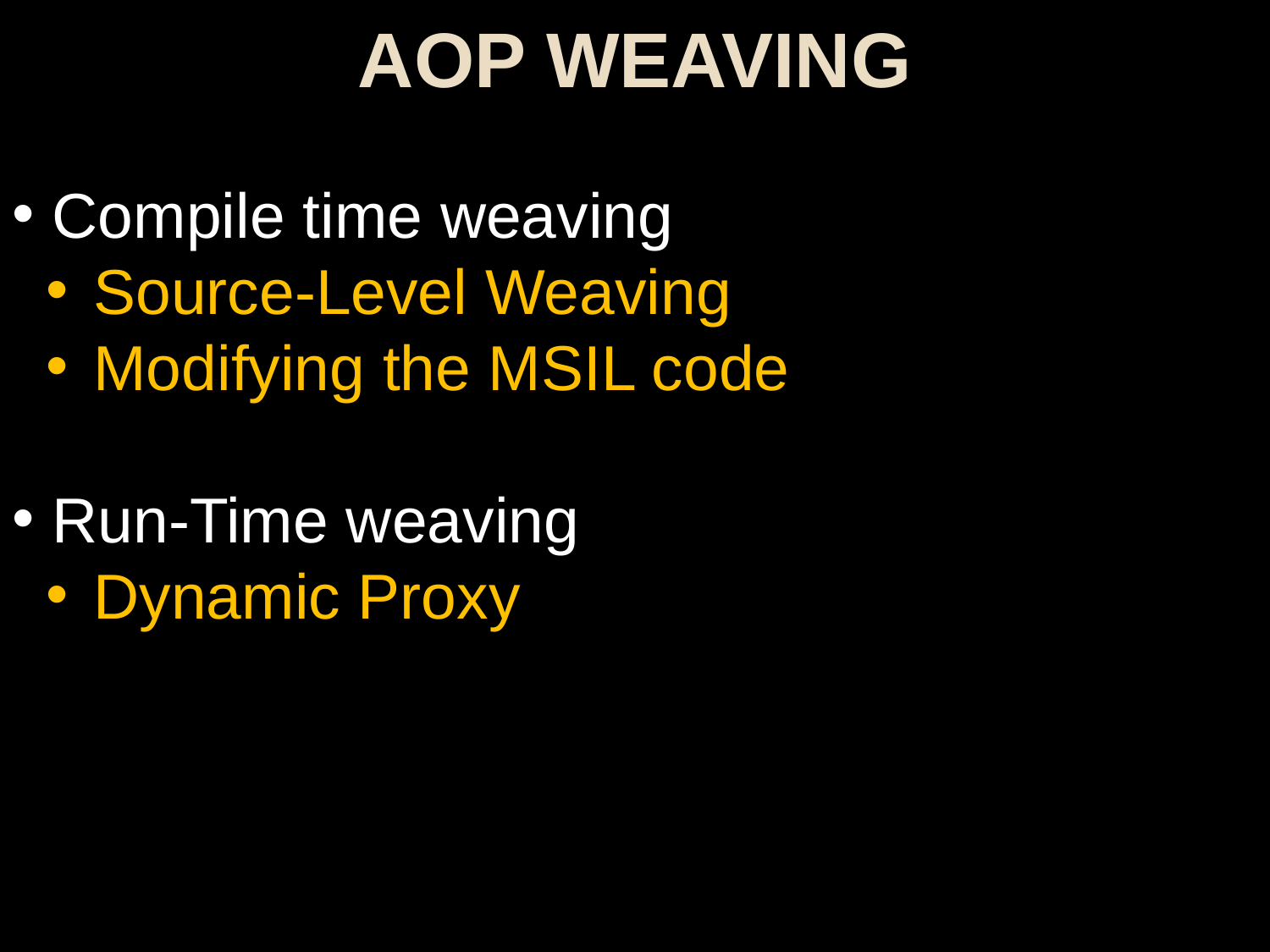

# AOP WEAVING
 Compile time weaving
 Source-Level Weaving
 Modifying the MSIL code

 Run-Time weaving
 Dynamic Proxy